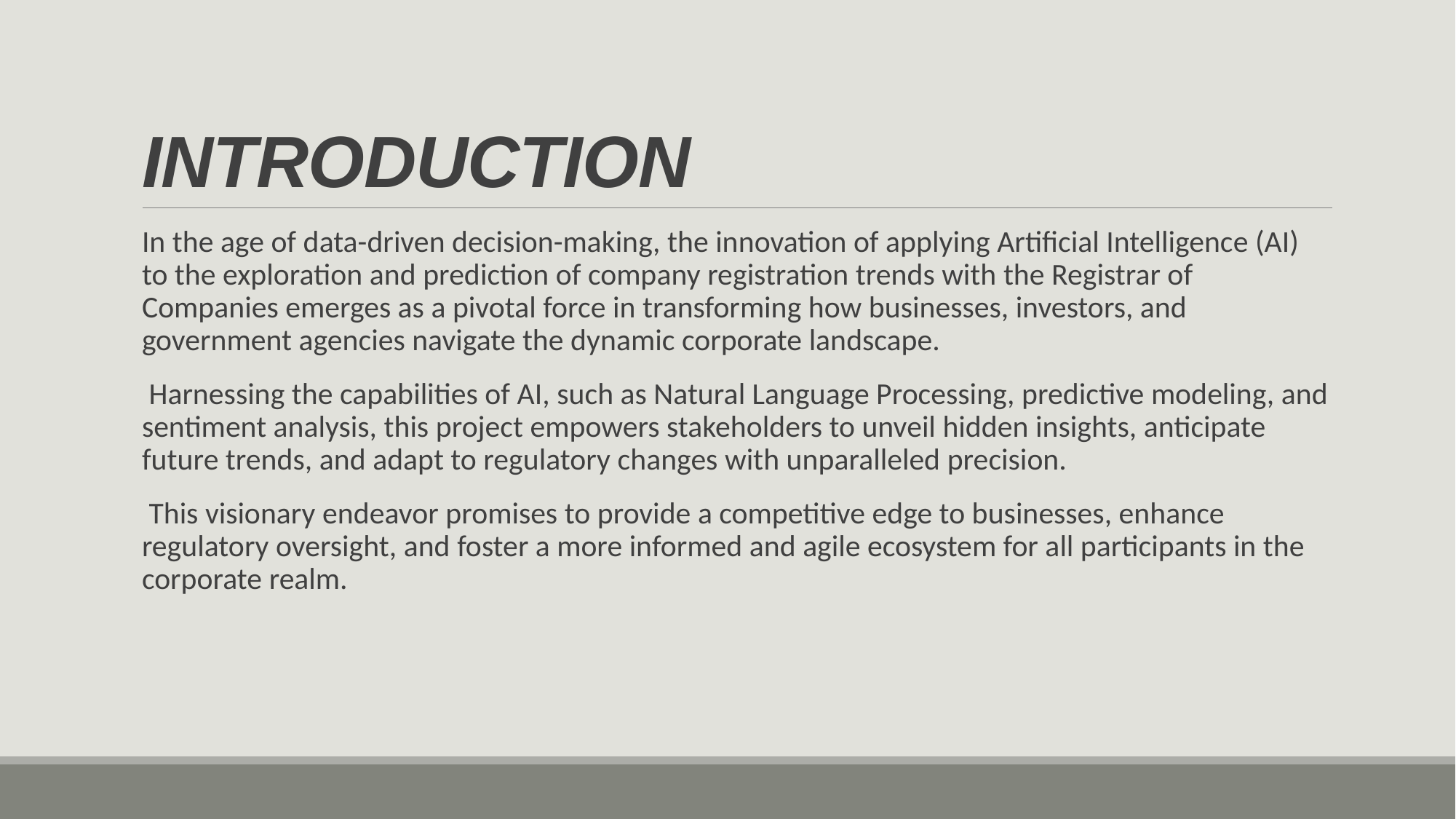

# INTRODUCTION
In the age of data-driven decision-making, the innovation of applying Artificial Intelligence (AI) to the exploration and prediction of company registration trends with the Registrar of Companies emerges as a pivotal force in transforming how businesses, investors, and government agencies navigate the dynamic corporate landscape.
 Harnessing the capabilities of AI, such as Natural Language Processing, predictive modeling, and sentiment analysis, this project empowers stakeholders to unveil hidden insights, anticipate future trends, and adapt to regulatory changes with unparalleled precision.
 This visionary endeavor promises to provide a competitive edge to businesses, enhance regulatory oversight, and foster a more informed and agile ecosystem for all participants in the corporate realm.